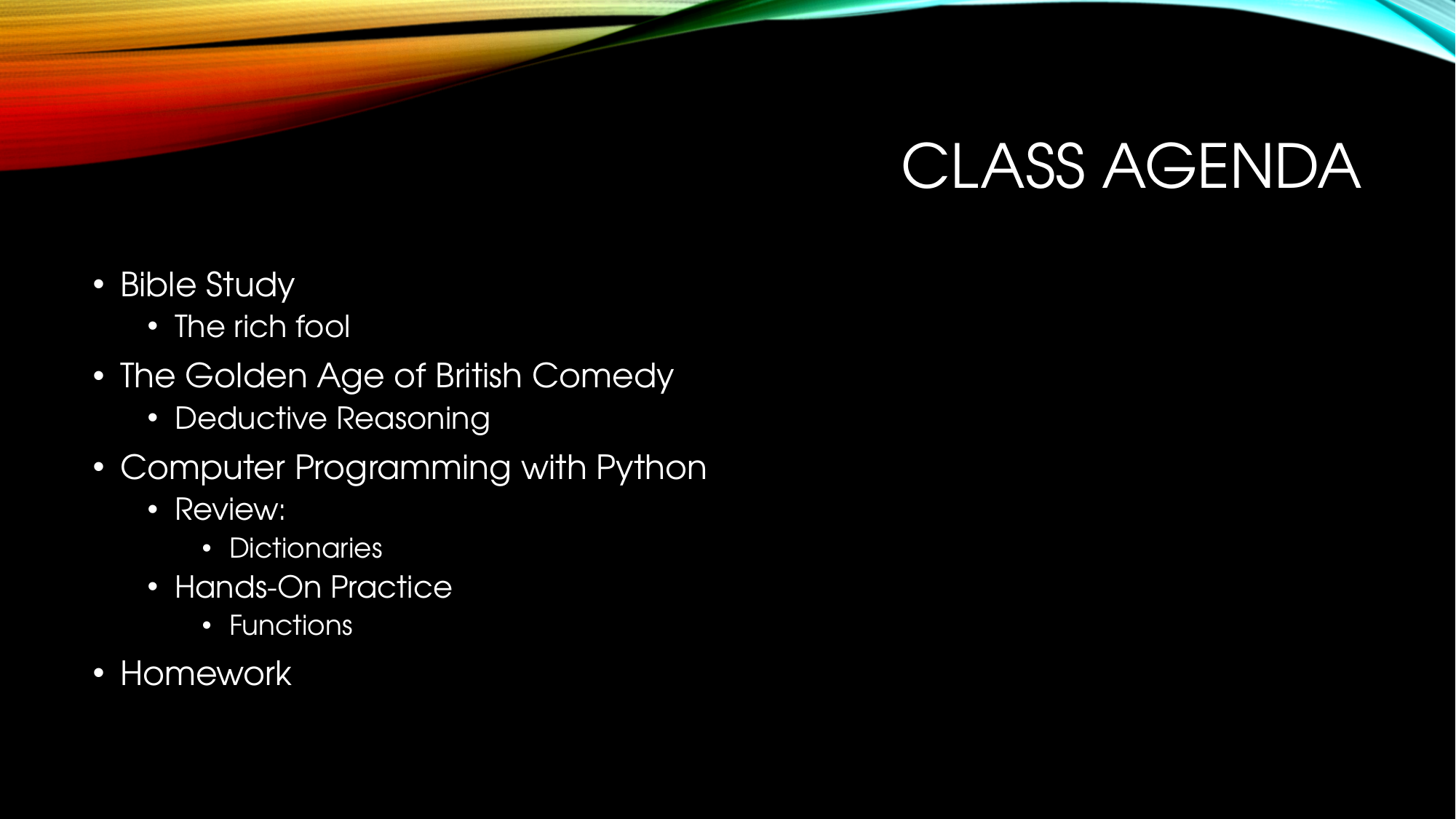

# Class agenda
Bible Study
The rich fool
The Golden Age of British Comedy
Deductive Reasoning
Computer Programming with Python
Review:
Dictionaries
Hands-On Practice
Functions
Homework